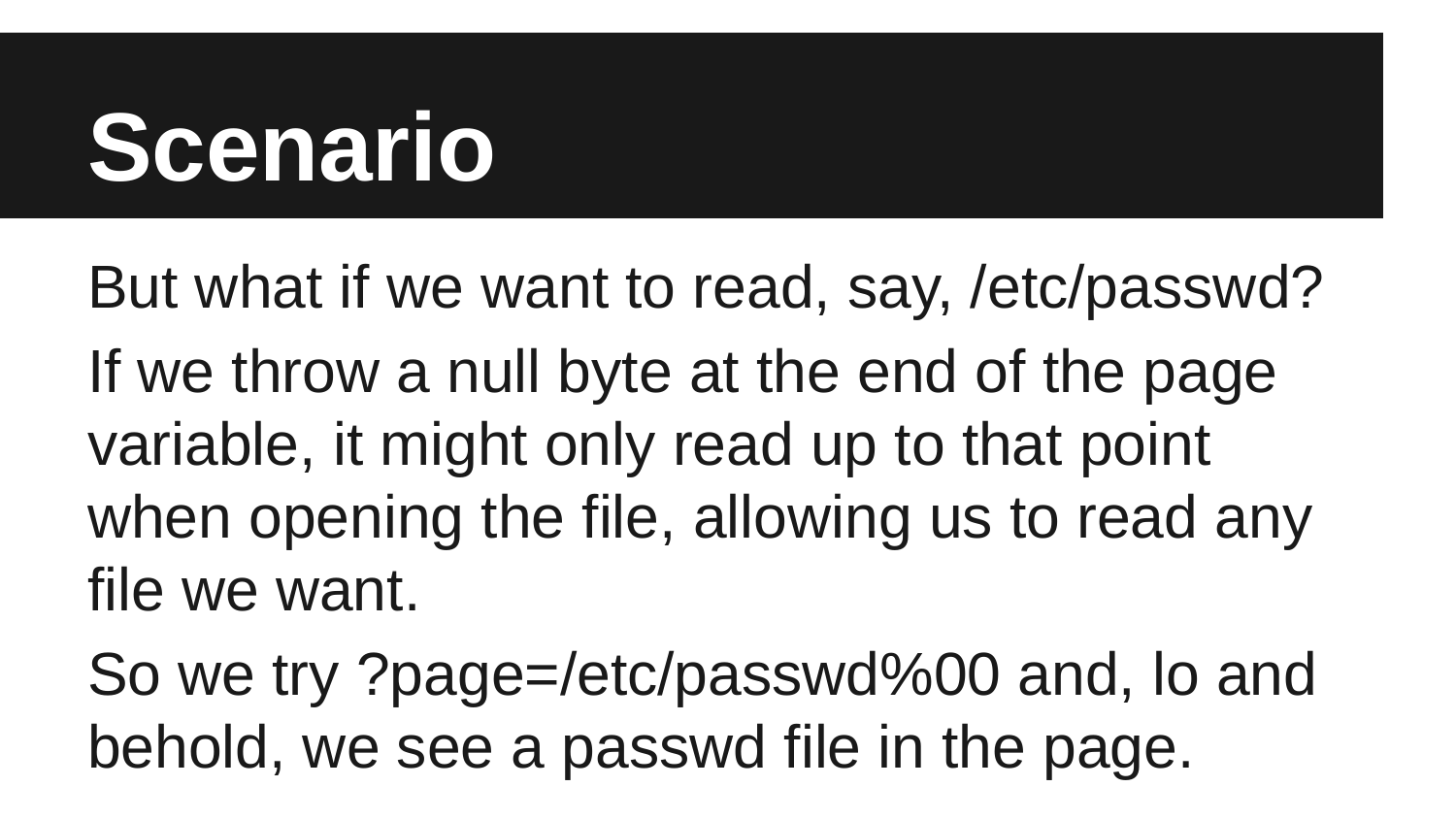

# Scenario
But what if we want to read, say, /etc/passwd?
If we throw a null byte at the end of the page variable, it might only read up to that point when opening the file, allowing us to read any file we want.
So we try ?page=/etc/passwd%00 and, lo and behold, we see a passwd file in the page.